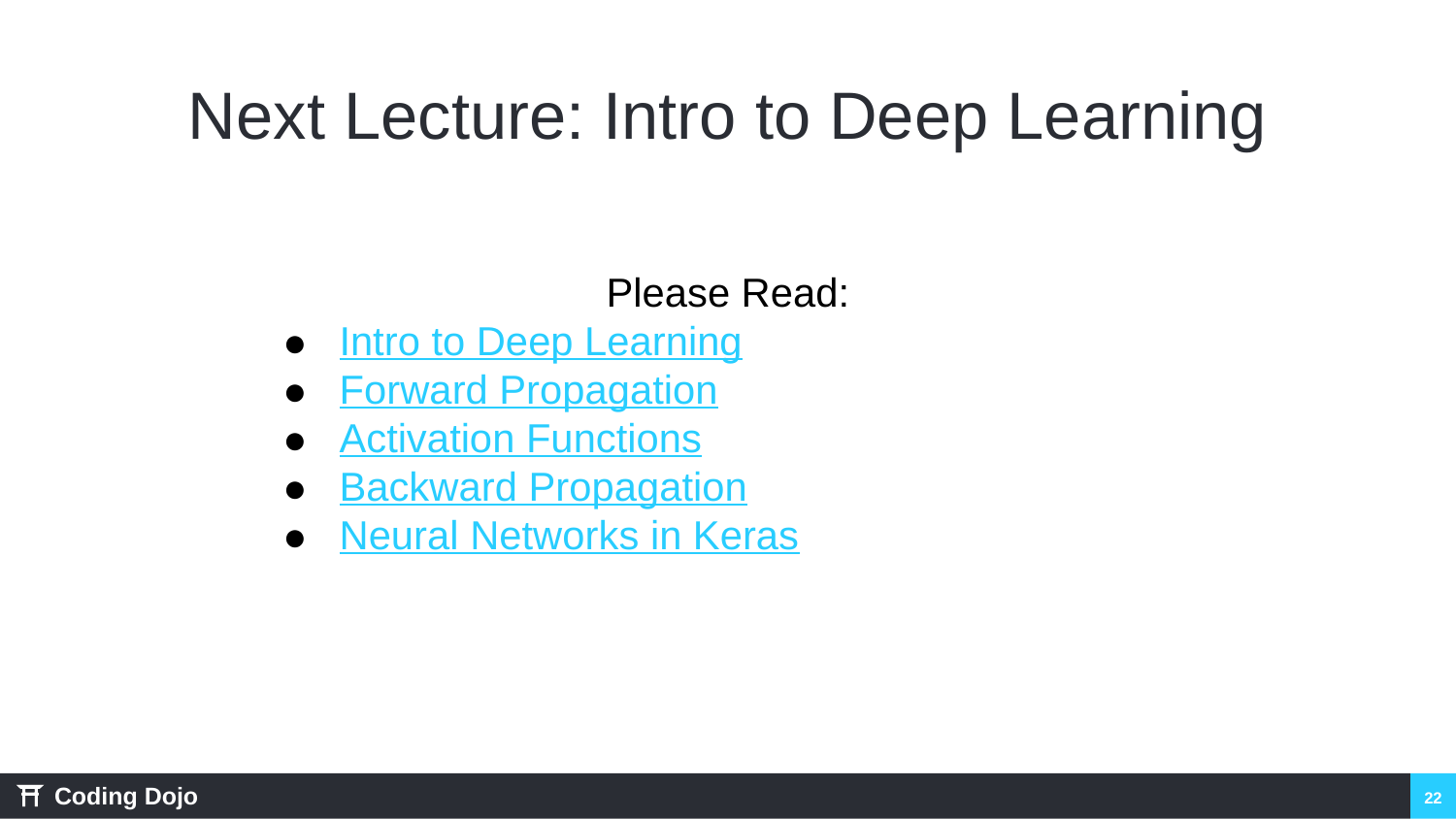

# Next Lecture: Intro to Deep Learning
Please Read:
Intro to Deep Learning
Forward Propagation
Activation Functions
Backward Propagation
Neural Networks in Keras